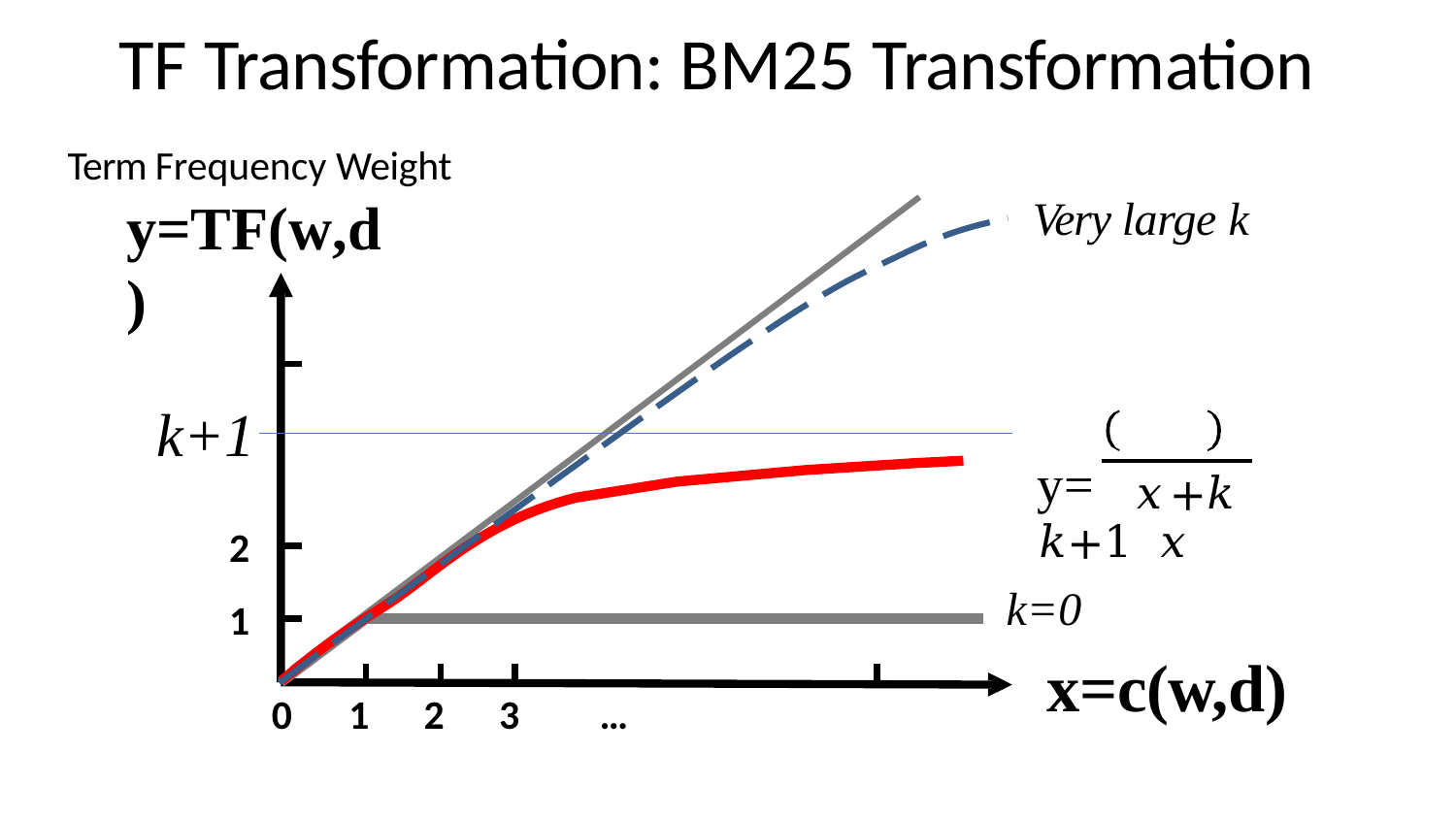

# TF Transformation: BM25 Transformation
Term Frequency Weight
Very large k
y=TF(w,d)

y= 𝑘+1 𝑥
k+1

𝑥+𝑘
2
1

k=0
x=c(w,d)

0	1	2	3
…